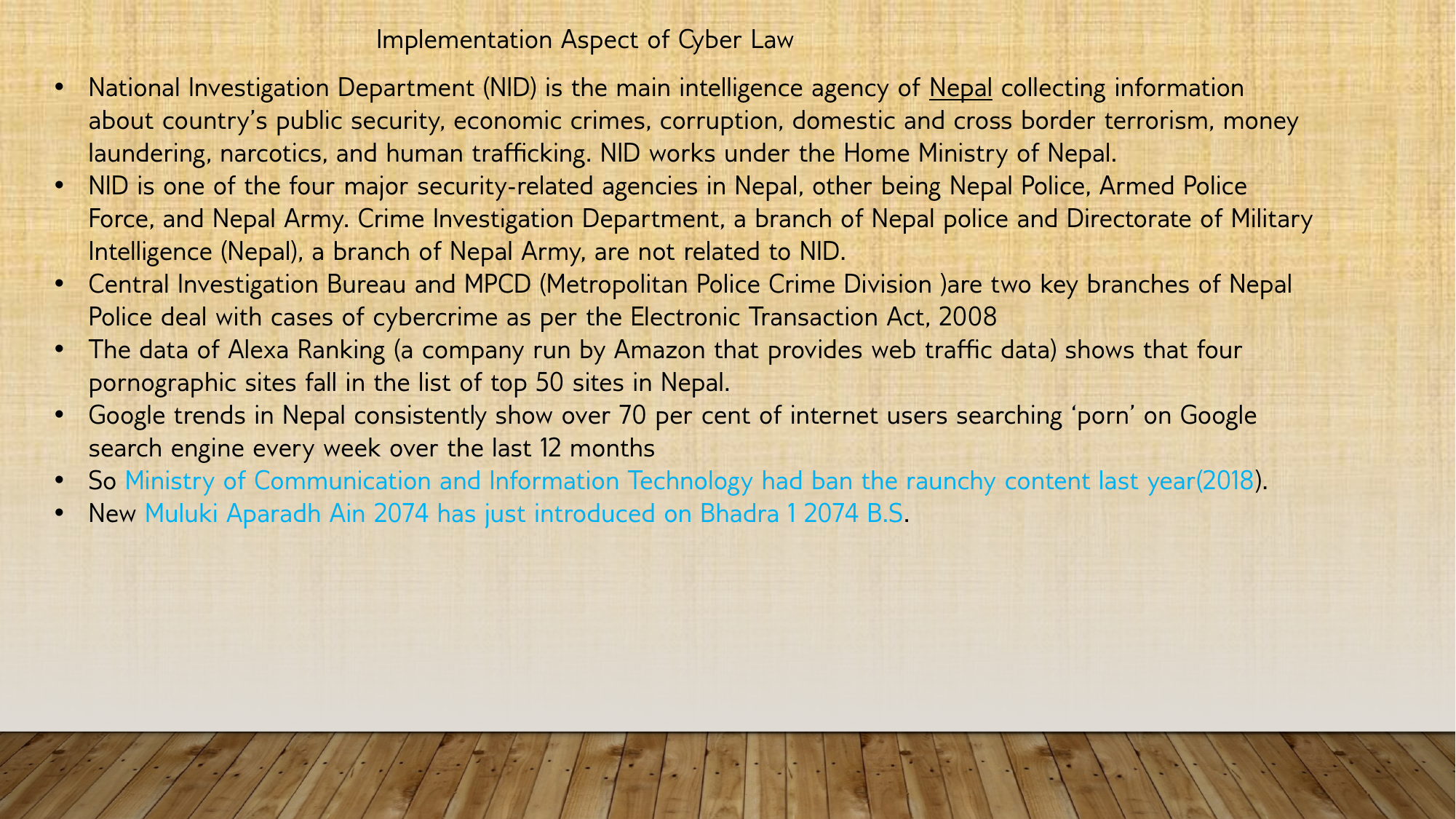

Implementation Aspect of Cyber Law
National Investigation Department (NID) is the main intelligence agency of Nepal collecting information about country’s public security, economic crimes, corruption, domestic and cross border terrorism, money laundering, narcotics, and human trafficking. NID works under the Home Ministry of Nepal.
NID is one of the four major security-related agencies in Nepal, other being Nepal Police, Armed Police Force, and Nepal Army. Crime Investigation Department, a branch of Nepal police and Directorate of Military Intelligence (Nepal), a branch of Nepal Army, are not related to NID.
Central Investigation Bureau and MPCD (Metropolitan Police Crime Division )are two key branches of Nepal Police deal with cases of cybercrime as per the Electronic Transaction Act, 2008
The data of Alexa Ranking (a company run by Amazon that provides web traffic data) shows that four pornographic sites fall in the list of top 50 sites in Nepal.
Google trends in Nepal consistently show over 70 per cent of internet users searching ‘porn’ on Google search engine every week over the last 12 months
So Ministry of Communication and Information Technology had ban the raunchy content last year(2018).
New Muluki Aparadh Ain 2074 has just introduced on Bhadra 1 2074 B.S.